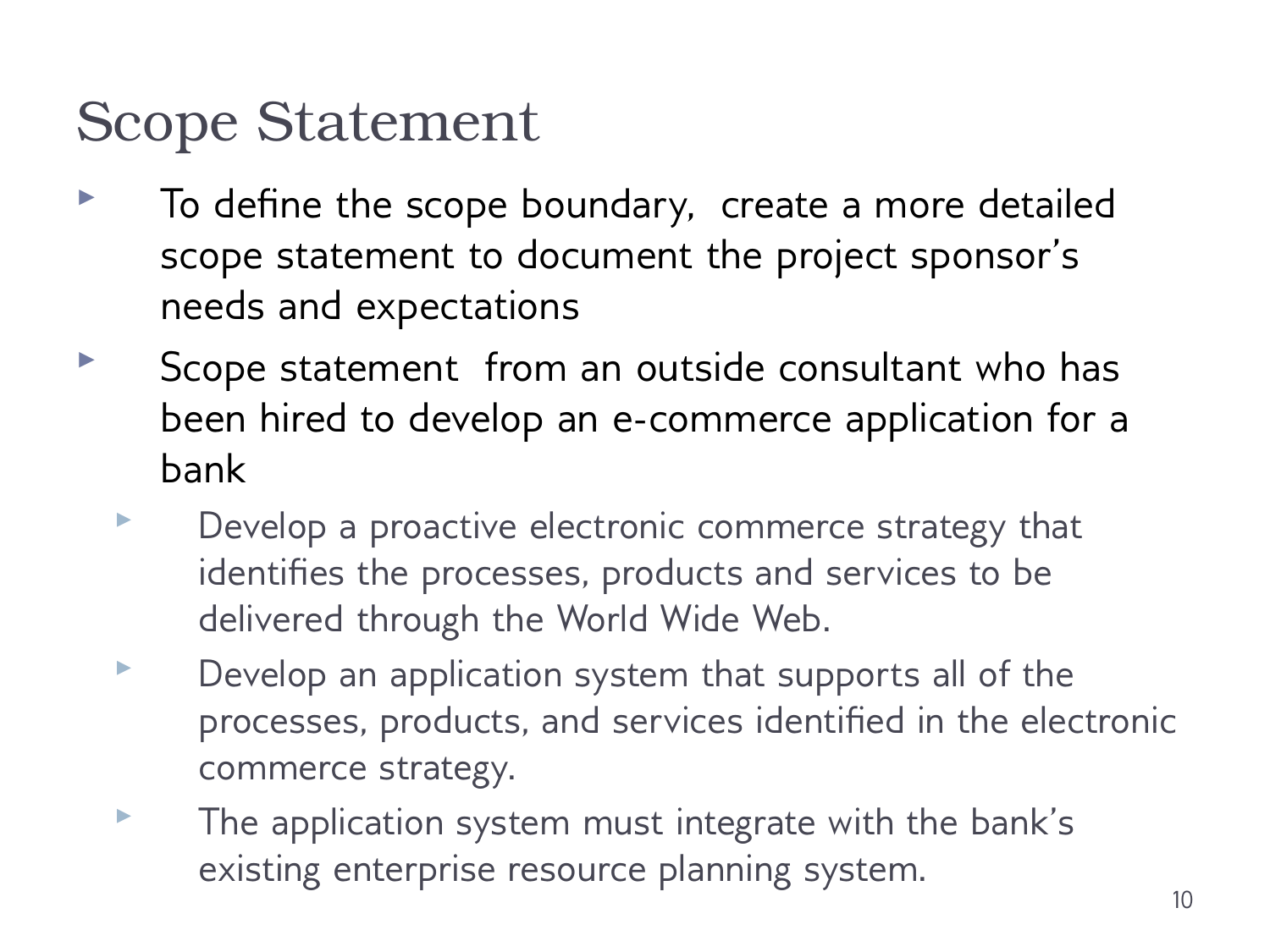

# Scope Statement
To define the scope boundary,  create a more detailed scope statement to document the project sponsor’s needs and expectations
Scope statement  from an outside consultant who has been hired to develop an e-commerce application for a bank
Develop a proactive electronic commerce strategy that identifies the processes, products and services to be delivered through the World Wide Web.
Develop an application system that supports all of the processes, products, and services identified in the electronic commerce strategy.
The application system must integrate with the bank’s existing enterprise resource planning system.

10